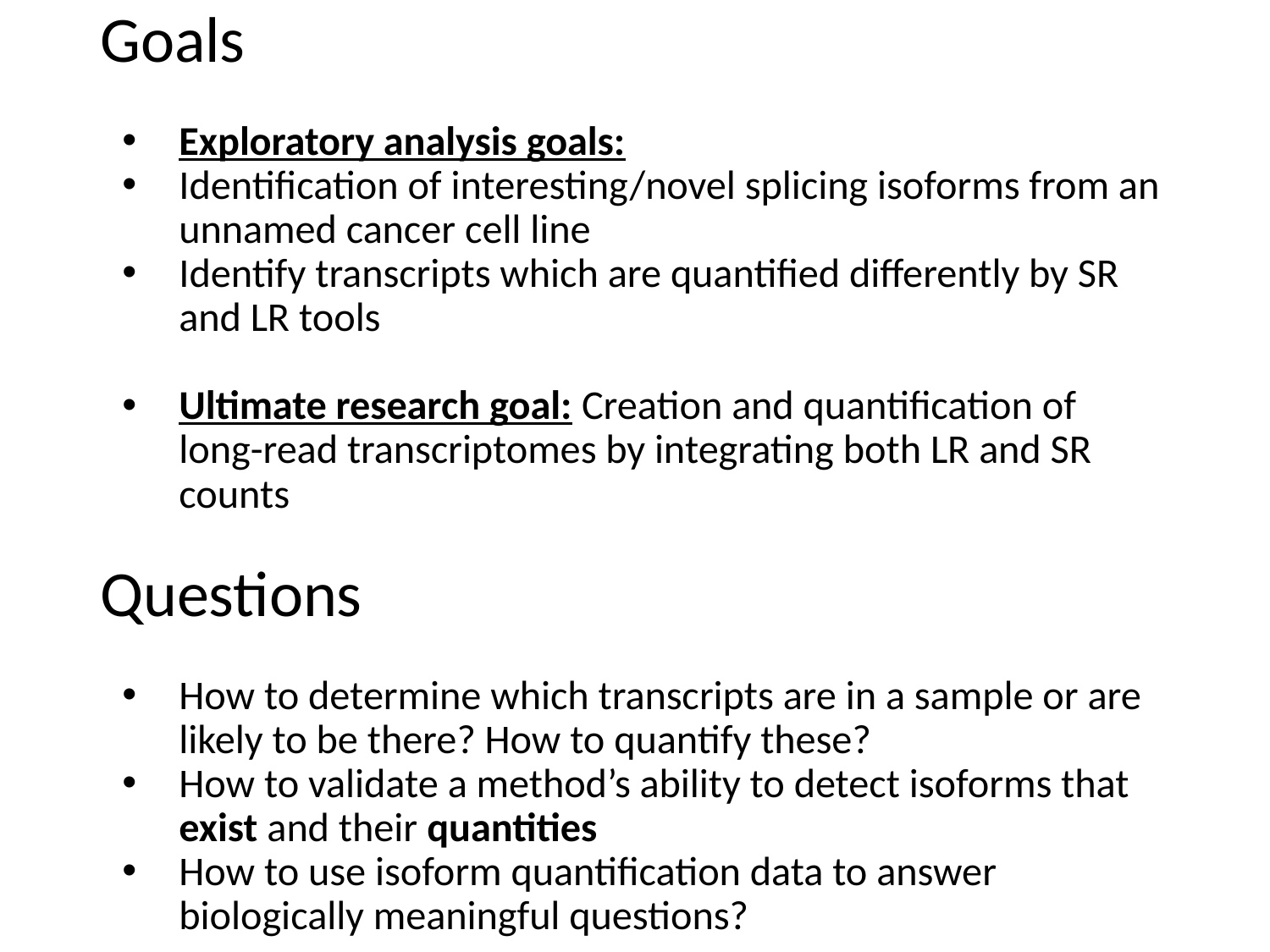

Goals

Exploratory analysis goals:
Identification of interesting/novel splicing isoforms from an unnamed cancer cell line
Identify transcripts which are quantified differently by SR and LR tools

Ultimate research goal: Creation and quantification of long-read transcriptomes by integrating both LR and SR counts

Questions

How to determine which transcripts are in a sample or are likely to be there? How to quantify these?
How to validate a method’s ability to detect isoforms that exist and their quantities
How to use isoform quantification data to answer biologically meaningful questions?